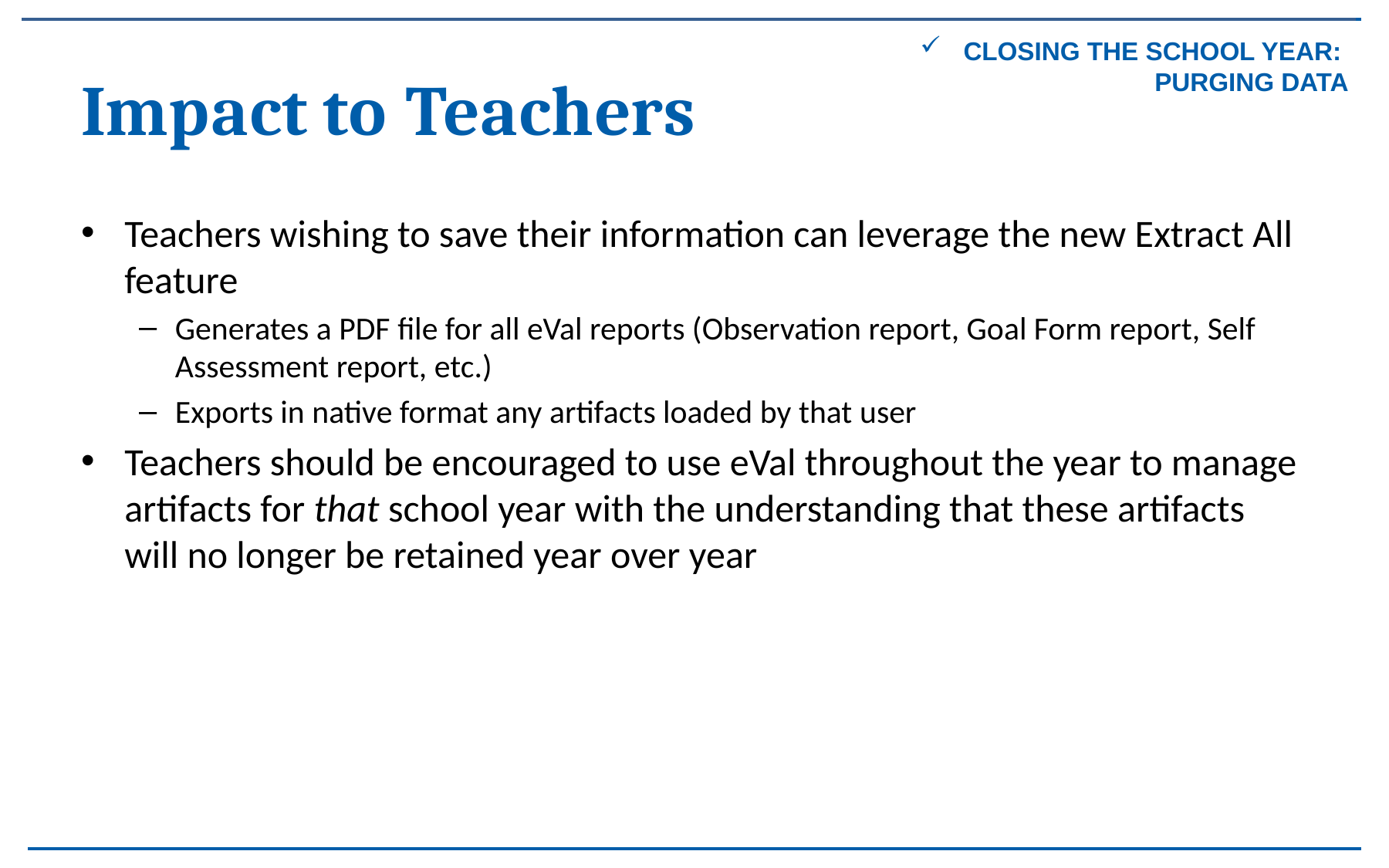

Closing the school year:
purging data
# Impact to Teachers
Teachers wishing to save their information can leverage the new Extract All feature
Generates a PDF file for all eVal reports (Observation report, Goal Form report, Self Assessment report, etc.)
Exports in native format any artifacts loaded by that user
Teachers should be encouraged to use eVal throughout the year to manage artifacts for that school year with the understanding that these artifacts will no longer be retained year over year